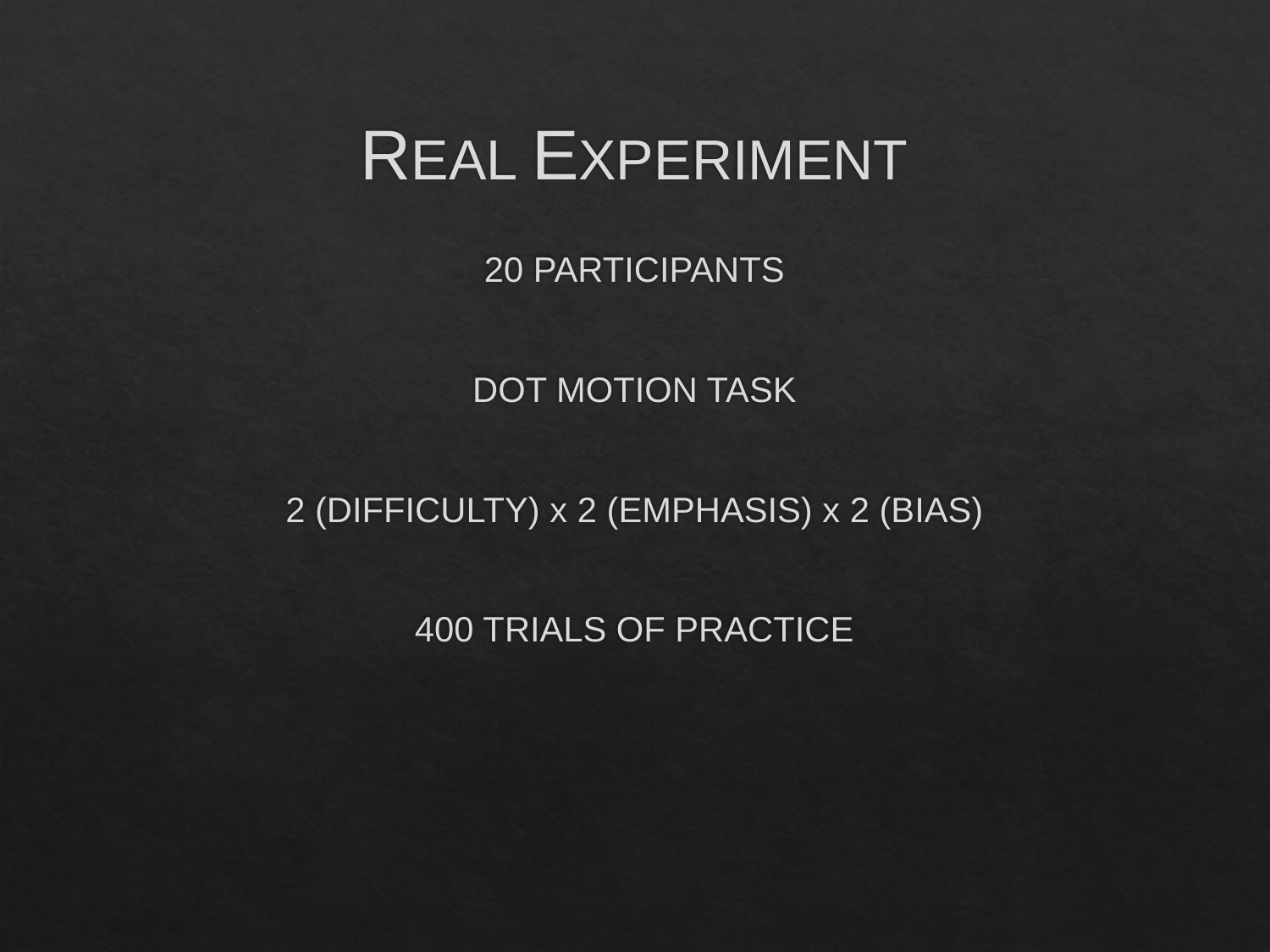

# REAL EXPERIMENT
20 PARTICIPANTS

DOT MOTION TASK

2 (DIFFICULTY) x 2 (EMPHASIS) x 2 (BIAS)

400 TRIALS OF PRACTICE